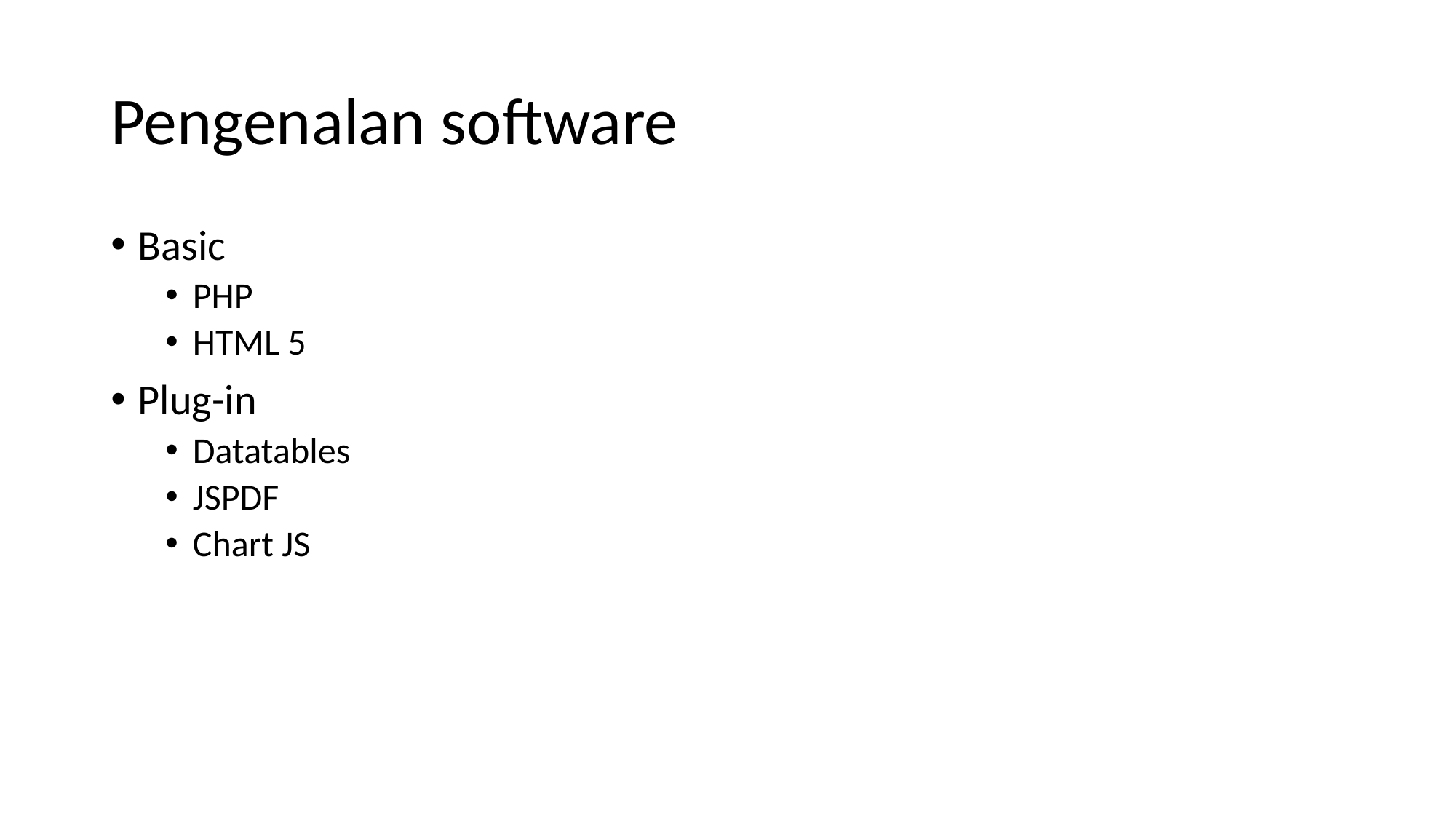

# Pengenalan software
Basic
PHP
HTML 5
Plug-in
Datatables
JSPDF
Chart JS